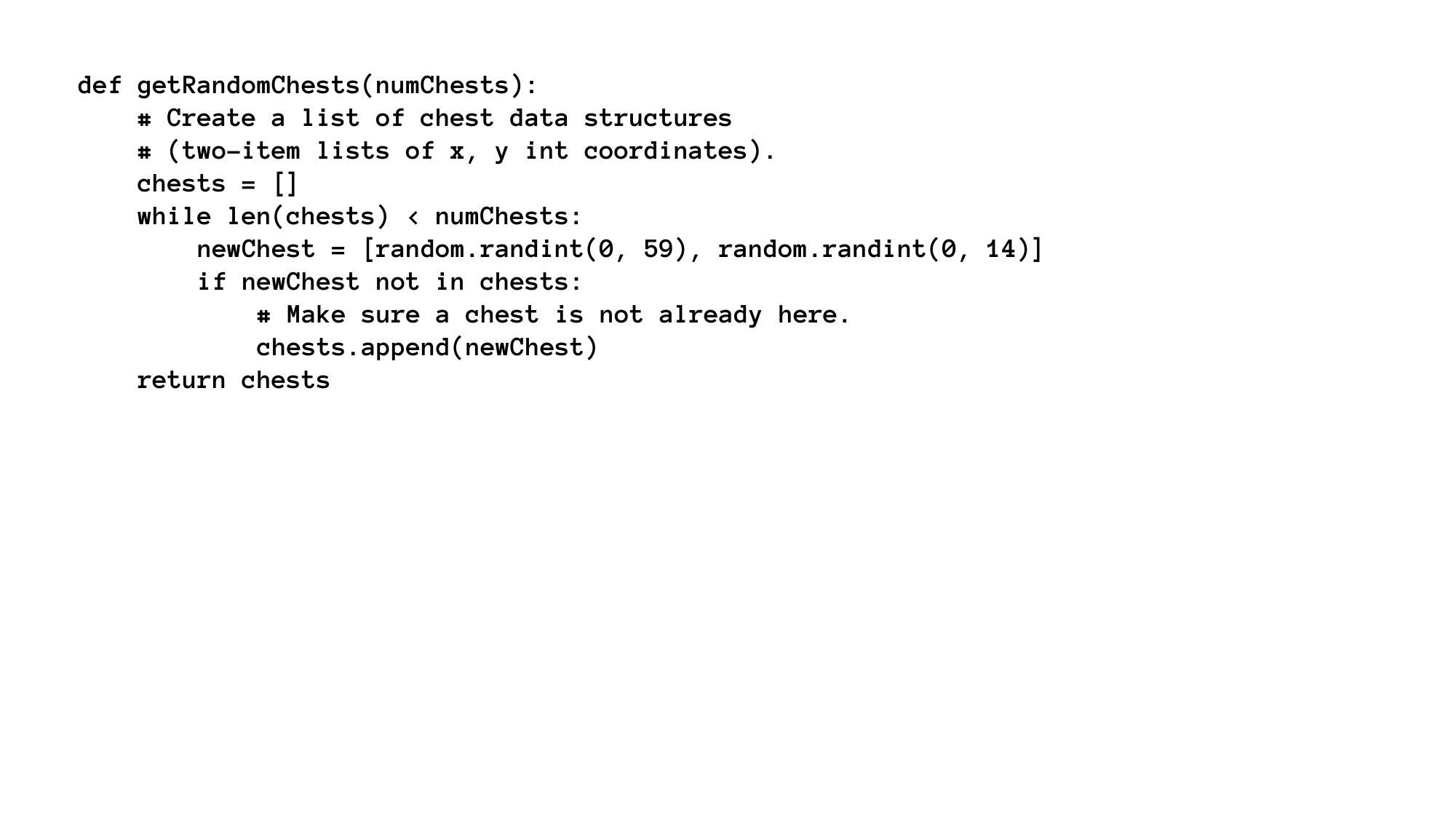

def getRandomChests(numChests):
    # Create a list of chest data structures
    # (two-item lists of x, y int coordinates).
    chests = []
    while len(chests) < numChests:
        newChest = [random.randint(0, 59), random.randint(0, 14)]
        if newChest not in chests:
            # Make sure a chest is not already here.
            chests.append(newChest)
    return chests